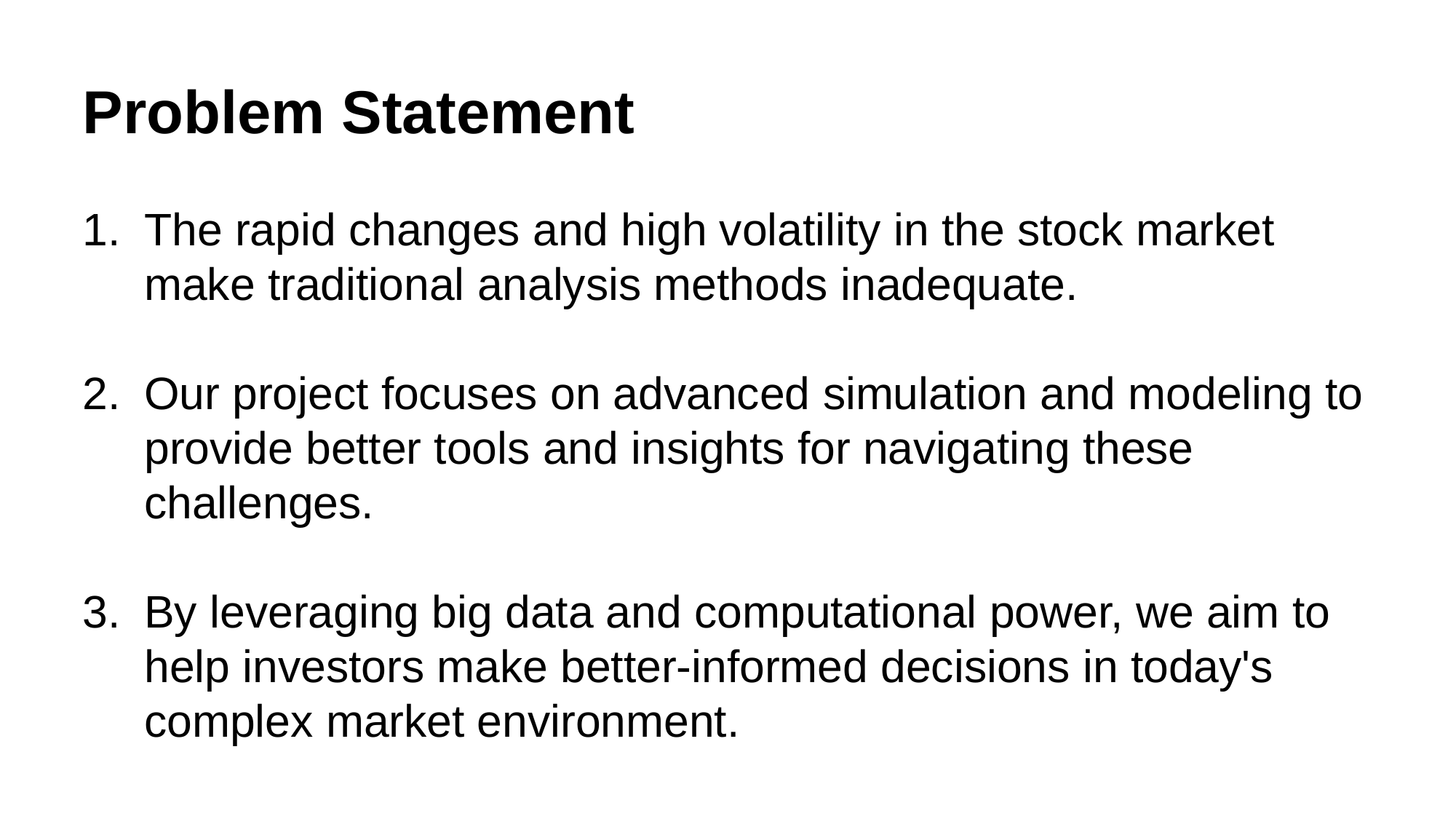

Problem Statement

The rapid changes and high volatility in the stock market make traditional analysis methods inadequate.

Our project focuses on advanced simulation and modeling to provide better tools and insights for navigating these challenges.

By leveraging big data and computational power, we aim to help investors make better-informed decisions in today's complex market environment.